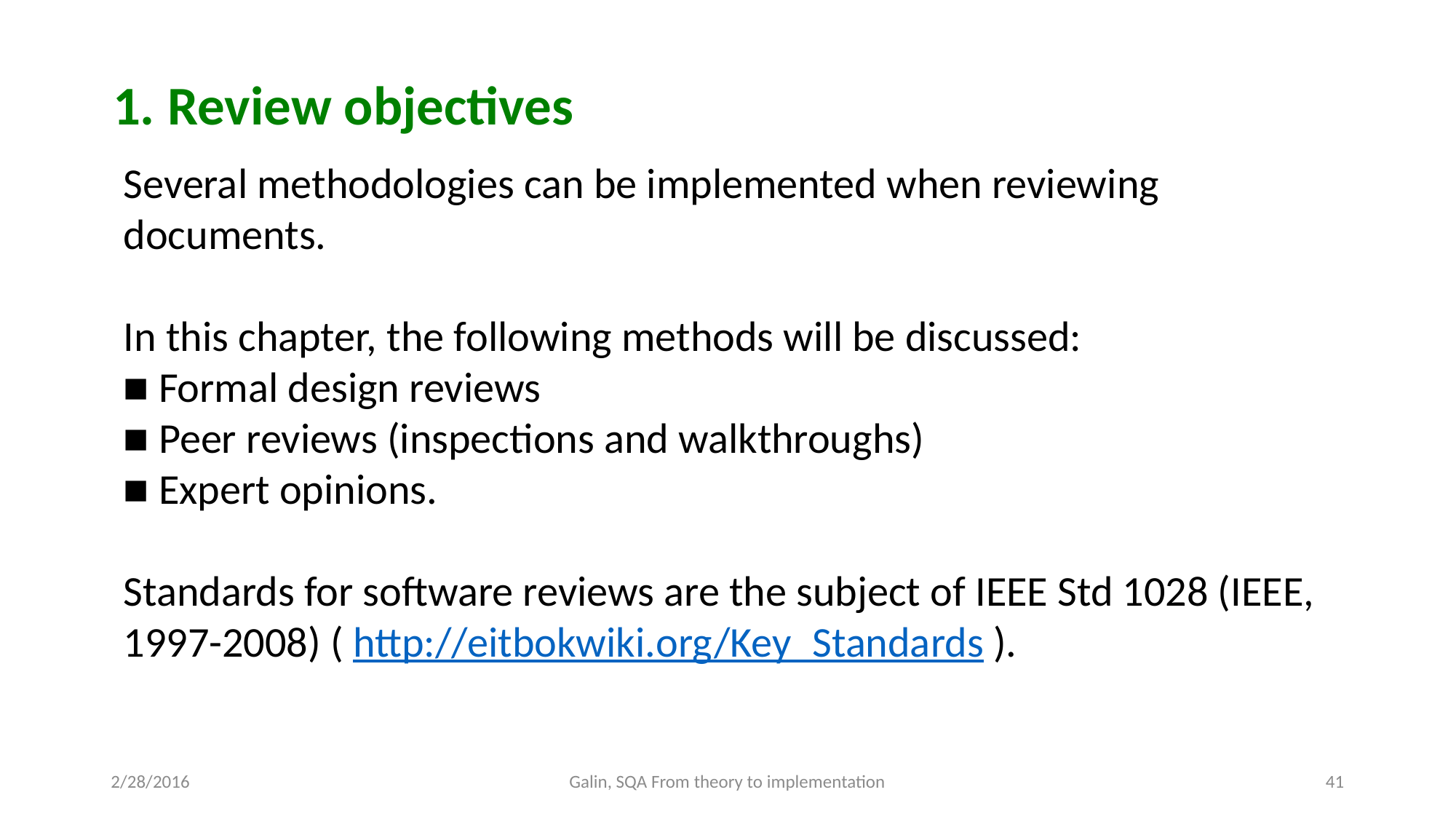

1. Review objectives
Several methodologies can be implemented when reviewing documents.

In this chapter, the following methods will be discussed:
■ Formal design reviews
■ Peer reviews (inspections and walkthroughs)
■ Expert opinions.

Standards for software reviews are the subject of IEEE Std 1028 (IEEE, 1997-2008) ( http://eitbokwiki.org/Key_Standards ).
2/28/2016
Galin, SQA From theory to implementation
41